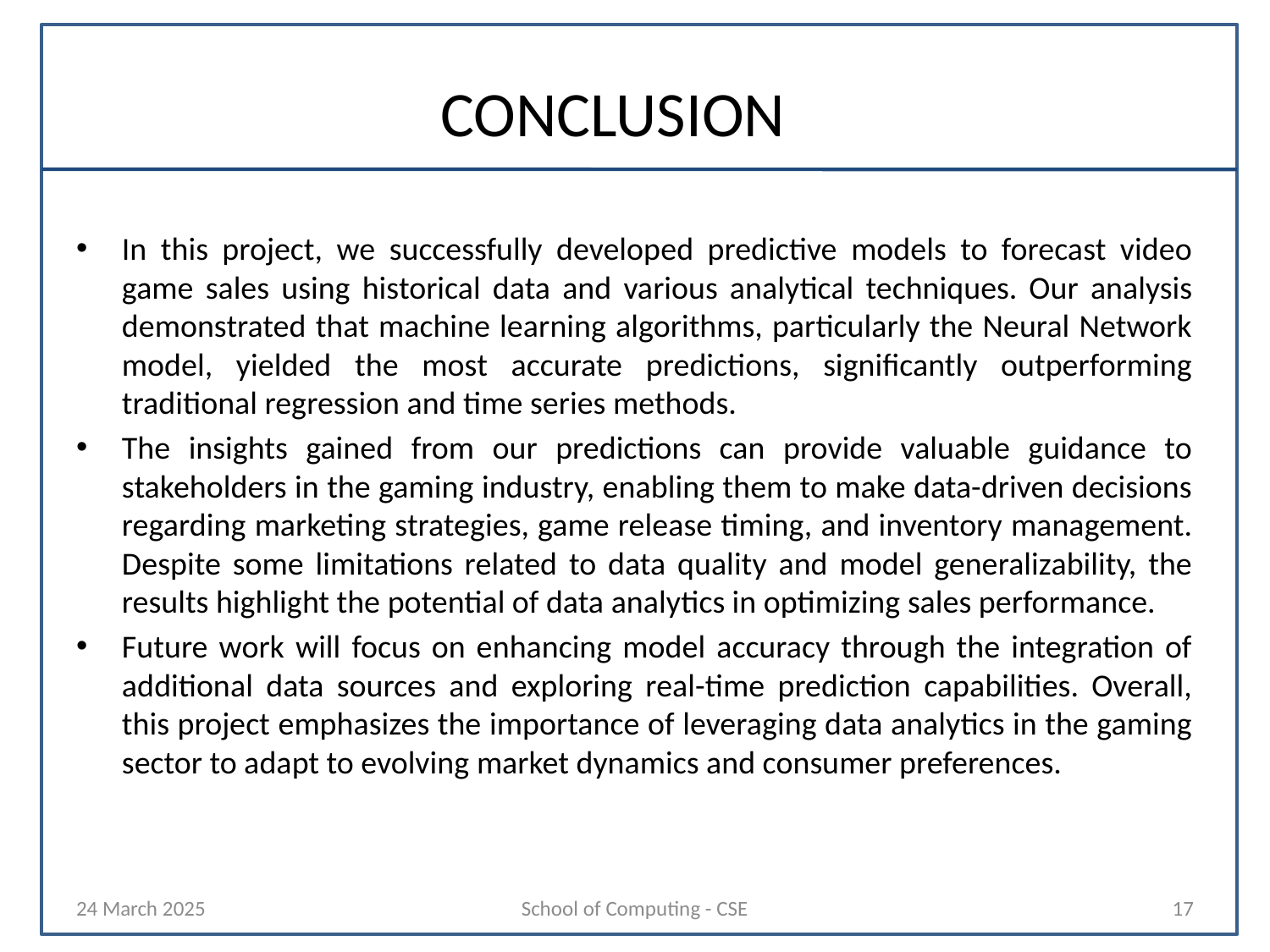

# CONCLUSION
In this project, we successfully developed predictive models to forecast video game sales using historical data and various analytical techniques. Our analysis demonstrated that machine learning algorithms, particularly the Neural Network model, yielded the most accurate predictions, significantly outperforming traditional regression and time series methods.
The insights gained from our predictions can provide valuable guidance to stakeholders in the gaming industry, enabling them to make data-driven decisions regarding marketing strategies, game release timing, and inventory management. Despite some limitations related to data quality and model generalizability, the results highlight the potential of data analytics in optimizing sales performance.
Future work will focus on enhancing model accuracy through the integration of additional data sources and exploring real-time prediction capabilities. Overall, this project emphasizes the importance of leveraging data analytics in the gaming sector to adapt to evolving market dynamics and consumer preferences.

24 March 2025
School of Computing - CSE
17